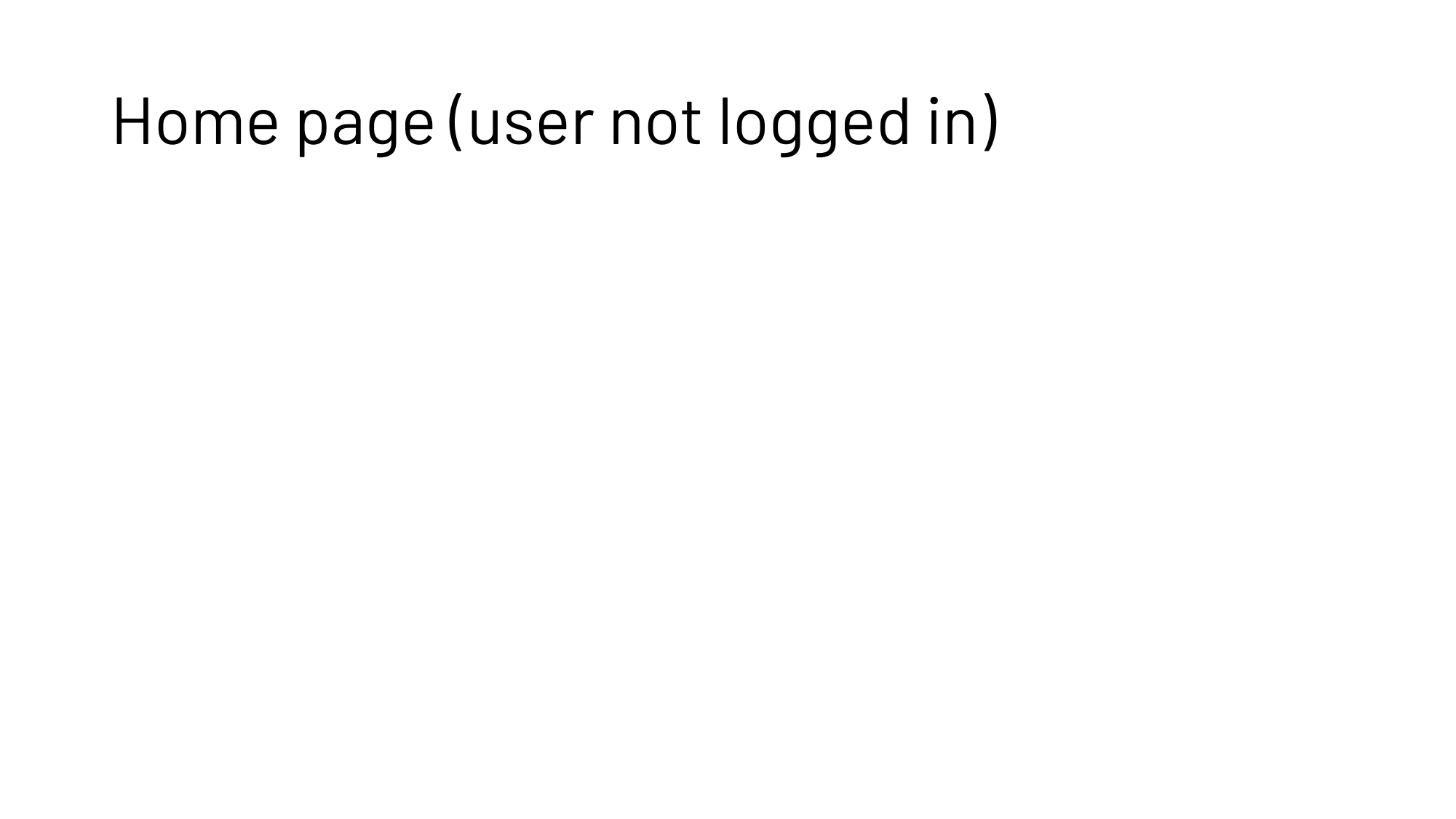

# Home page (user not logged in)